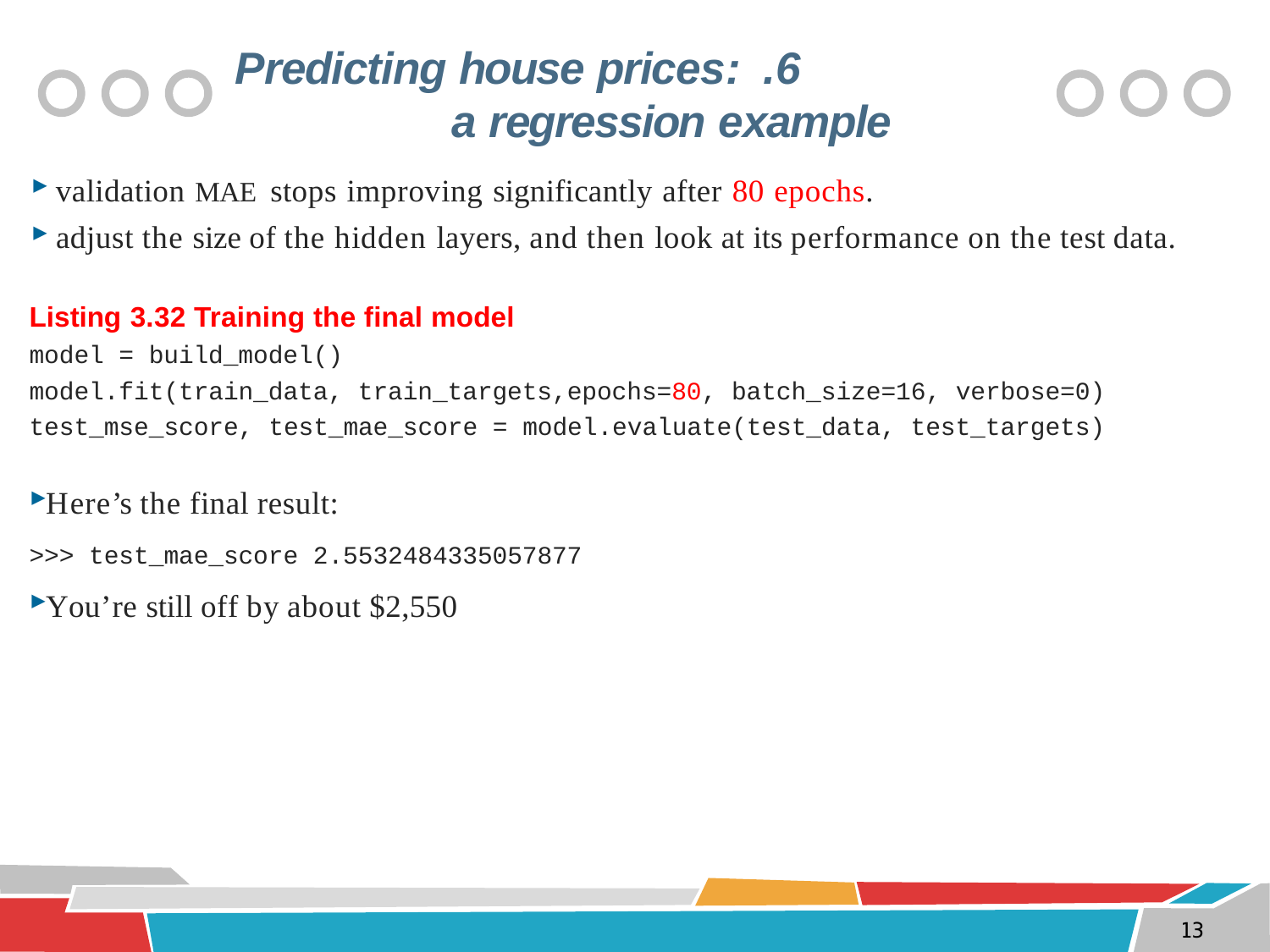

# 6. Predicting house prices: a regression example
 validation MAE  stops improving significantly after 80 epochs.
 adjust the size of the hidden layers, and then look at its performance on the test data.
-fold validation scores
Listing 3.32 Training the final model
model = build_model()
model.fit(train_data, train_targets,epochs=80, batch_size=16, verbose=0)
test_mse_score, test_mae_score = model.evaluate(test_data, test_targets)

Here’s the final result:

>>> test_mae_score 2.5532484335057877

You’re still off by about $2,550
13